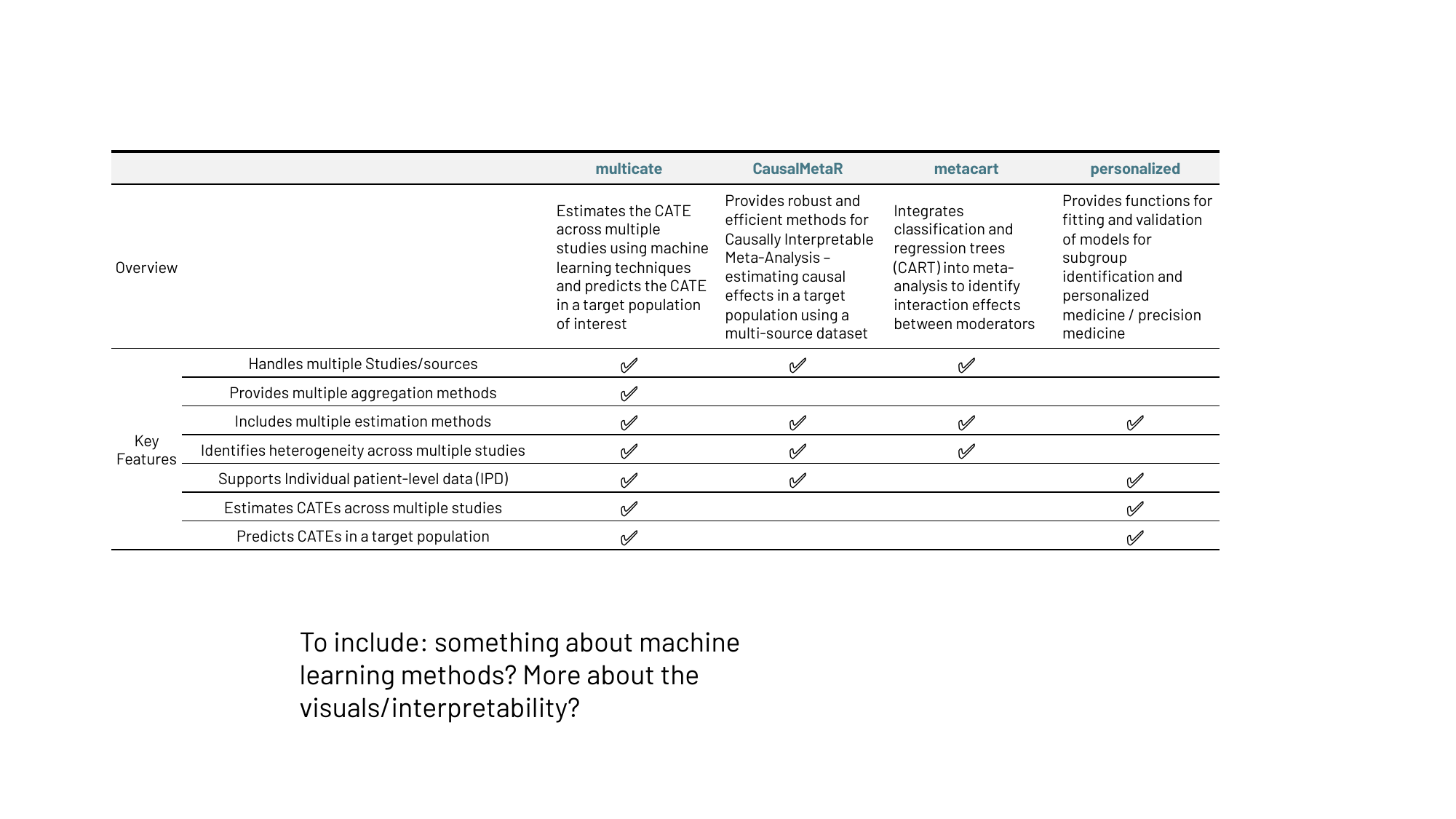

|  |  | multicate | CausalMetaR | metacart | personalized |
| --- | --- | --- | --- | --- | --- |
| Overview |  | Estimates the CATE across multiple studies using machine learning techniques and predicts the CATE in a target population of interest | Provides robust and efficient methods for Causally Interpretable Meta-Analysis – estimating causal effects in a target population using a multi-source dataset | Integrates classification and regression trees (CART) into meta-analysis to identify interaction effects between moderators | Provides functions for fitting and validation of models for subgroup identification and personalized medicine / precision medicine |
| Key Features | Handles multiple Studies/sources | ✅ | ✅ | ✅ |  |
|  | Provides multiple aggregation methods | ✅ |  |  |  |
|  | Includes multiple estimation methods | ✅ | ✅ | ✅ | ✅ |
|  | Identifies heterogeneity across multiple studies | ✅ | ✅ | ✅ |  |
|  | Supports Individual patient-level data (IPD) | ✅ | ✅ |  | ✅ |
|  | Estimates CATEs across multiple studies | ✅ |  |  | ✅ |
|  | Predicts CATEs in a target population | ✅ |  |  | ✅ |
To include: something about machine learning methods? More about the visuals/interpretability?